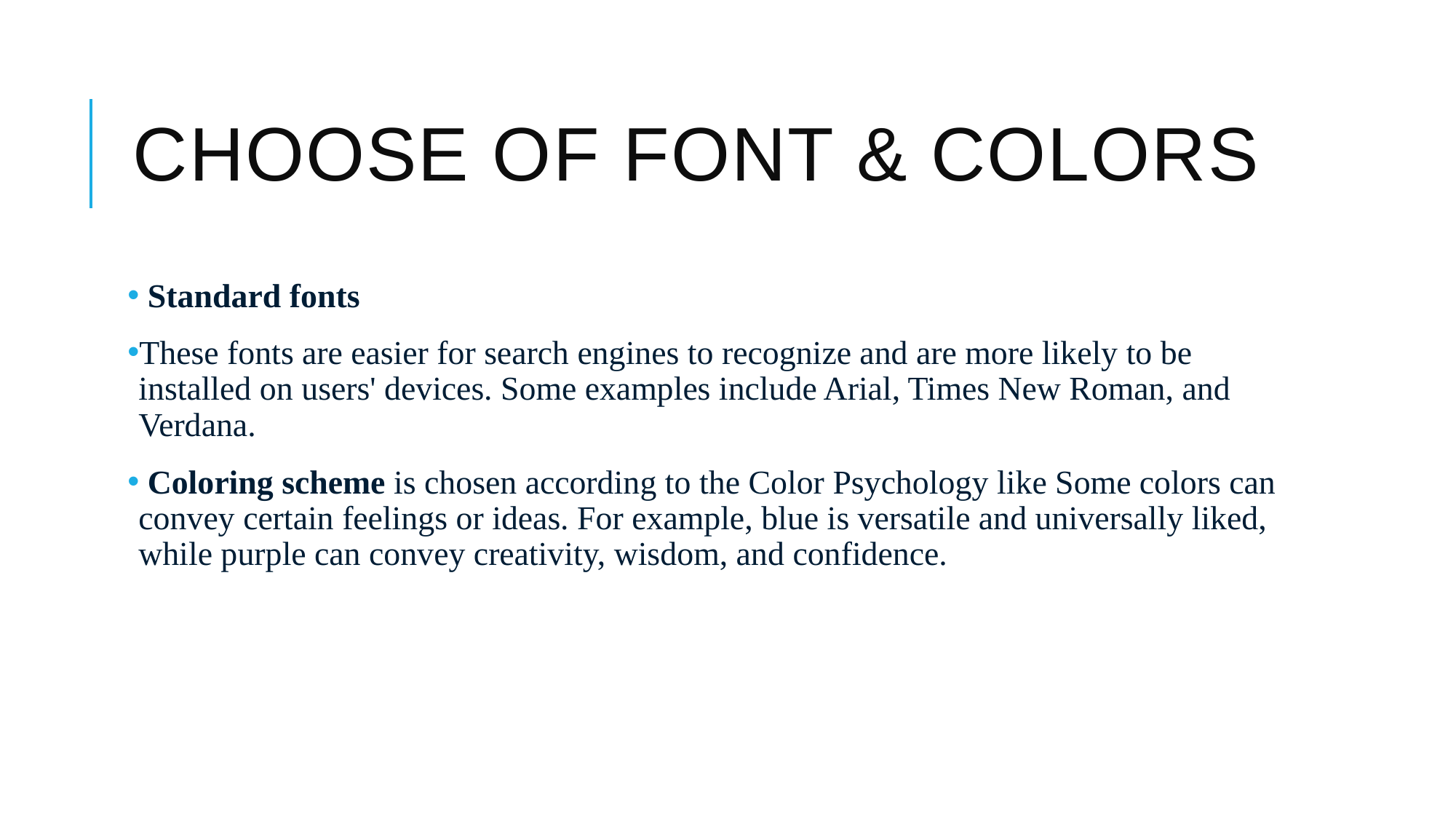

# Choose of font & colors
 Standard fonts
These fonts are easier for search engines to recognize and are more likely to be installed on users' devices. Some examples include Arial, Times New Roman, and Verdana.
 Coloring scheme is chosen according to the Color Psychology like Some colors can convey certain feelings or ideas. For example, blue is versatile and universally liked, while purple can convey creativity, wisdom, and confidence.